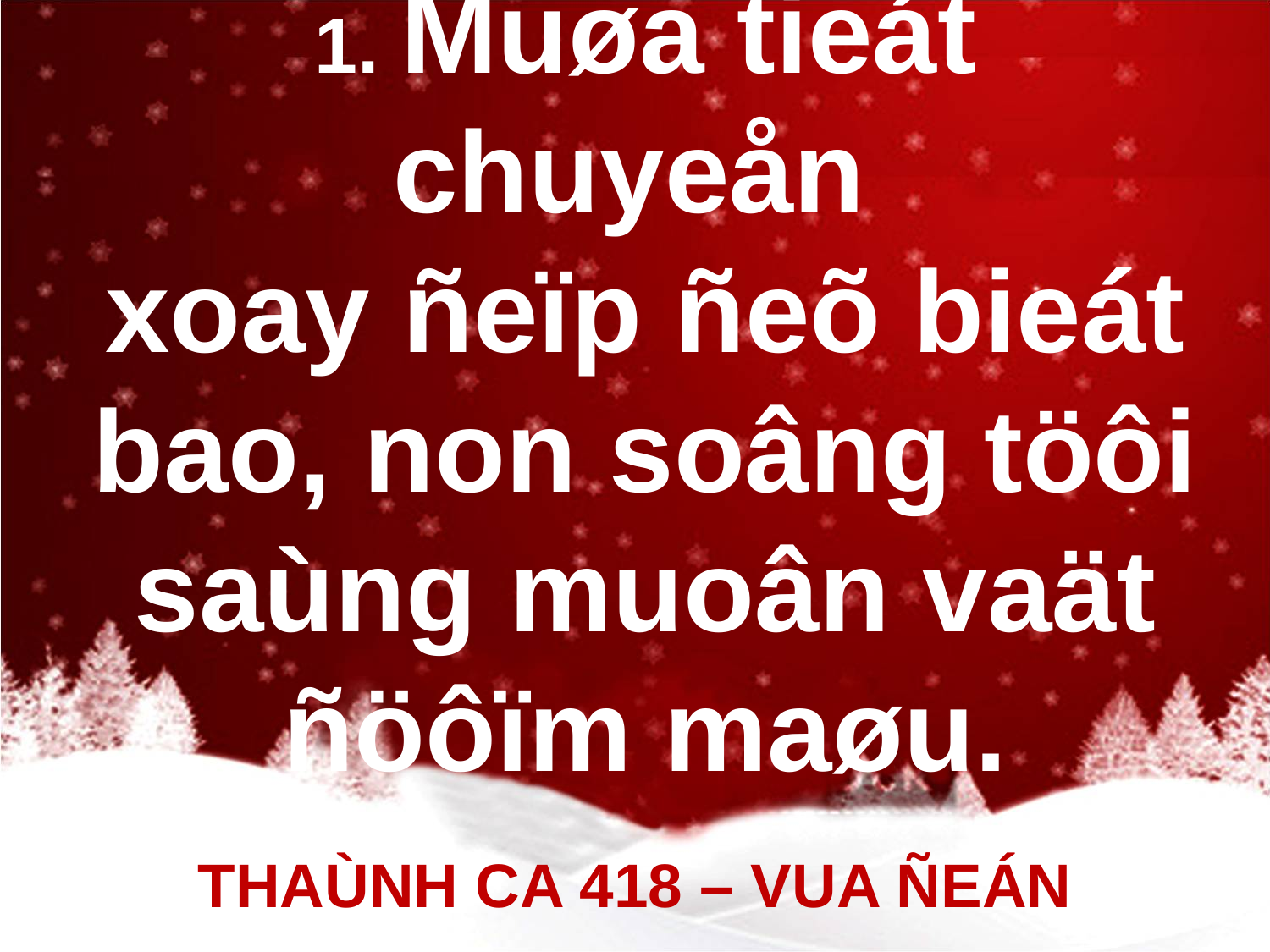

# 1. Muøa tieát chuyeån xoay ñeïp ñeõ bieát bao, non soâng töôi saùng muoân vaät ñöôïm maøu.
THAÙNH CA 418 – VUA ÑEÁN